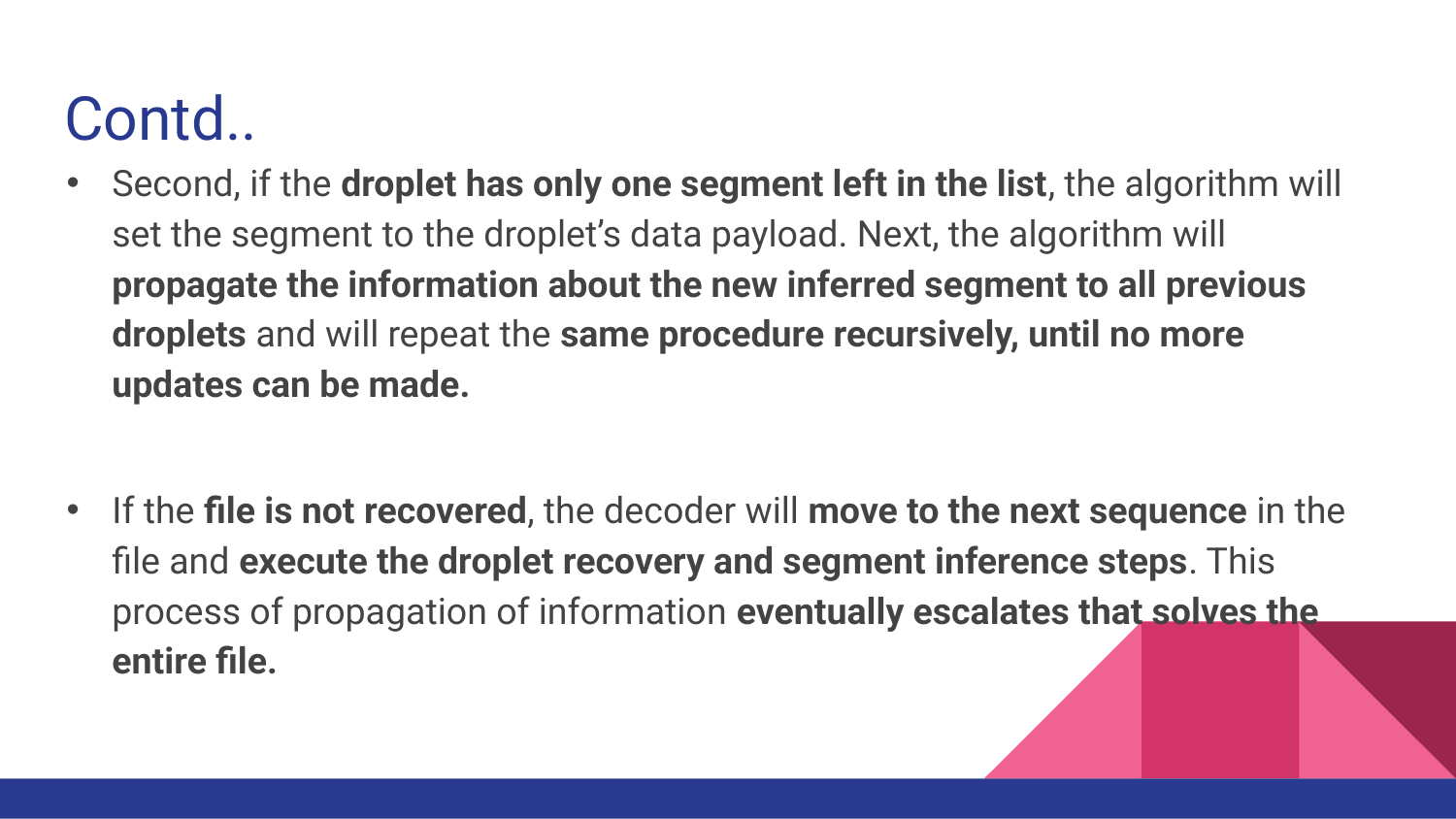

# Contd..
Second, if the droplet has only one segment left in the list, the algorithm will set the segment to the droplet’s data payload. Next, the algorithm will propagate the information about the new inferred segment to all previous droplets and will repeat the same procedure recursively, until no more updates can be made.
If the file is not recovered, the decoder will move to the next sequence in the file and execute the droplet recovery and segment inference steps. This process of propagation of information eventually escalates that solves the entire file.